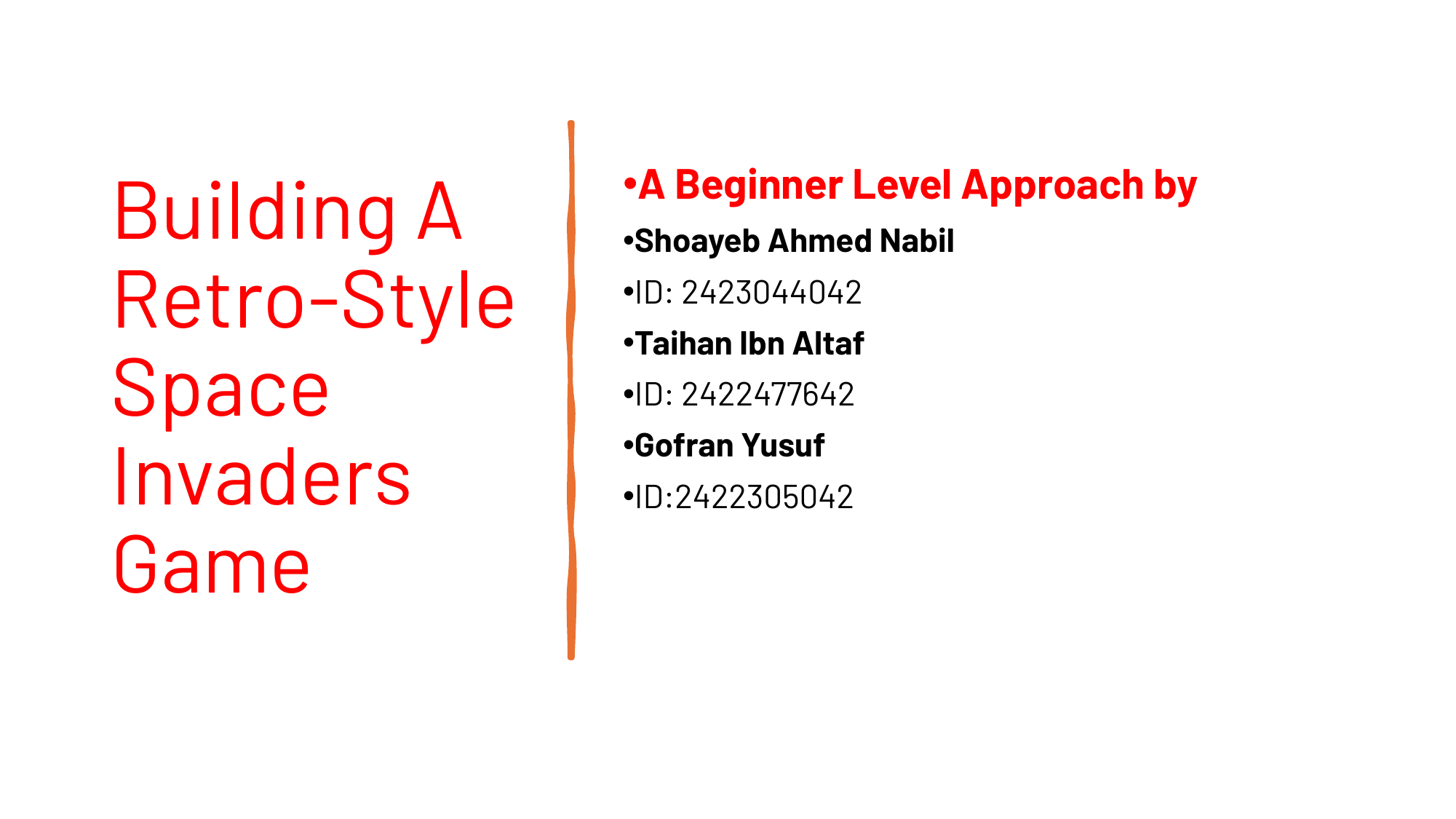

# Building A Retro-Style Space Invaders Game
A Beginner Level Approach by
Shoayeb Ahmed Nabil
ID: 2423044042
Taihan Ibn Altaf
ID: 2422477642
Gofran Yusuf
ID:2422305042